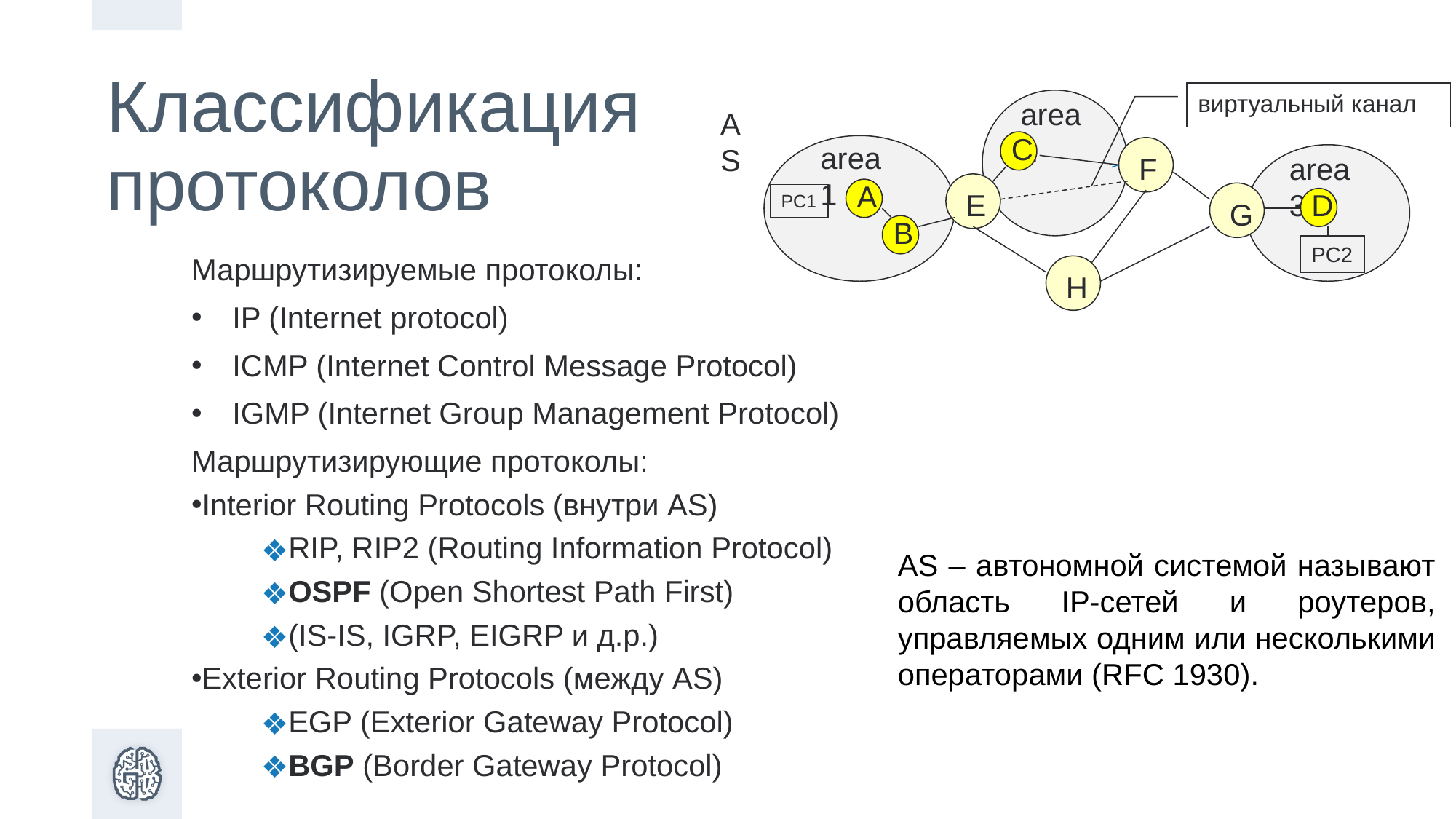

# Классификация протоколов
виртуальный канал

area 2
AS
C

area 1

F

area 3
A

E
D

PC1

G
B

PC2

H
Маршрутизируемые протоколы:
IP (Internet protocol)
ICMP (Internet Control Message Protocol)
IGMP (Internet Group Management Protocol)
Маршрутизирующие протоколы:
Interior Routing Protocols (внутри AS)
RIP, RIP2 (Routing Information Protocol)
OSPF (Open Shortest Path First)
(IS-IS, IGRP, EIGRP и д.р.)
Exterior Routing Protocols (между AS)
EGP (Exterior Gateway Protocol)
BGP (Border Gateway Protocol)
AS – автономной системой называют область IP-сетей и роутеров, управляемых одним или несколькими операторами (RFC 1930).